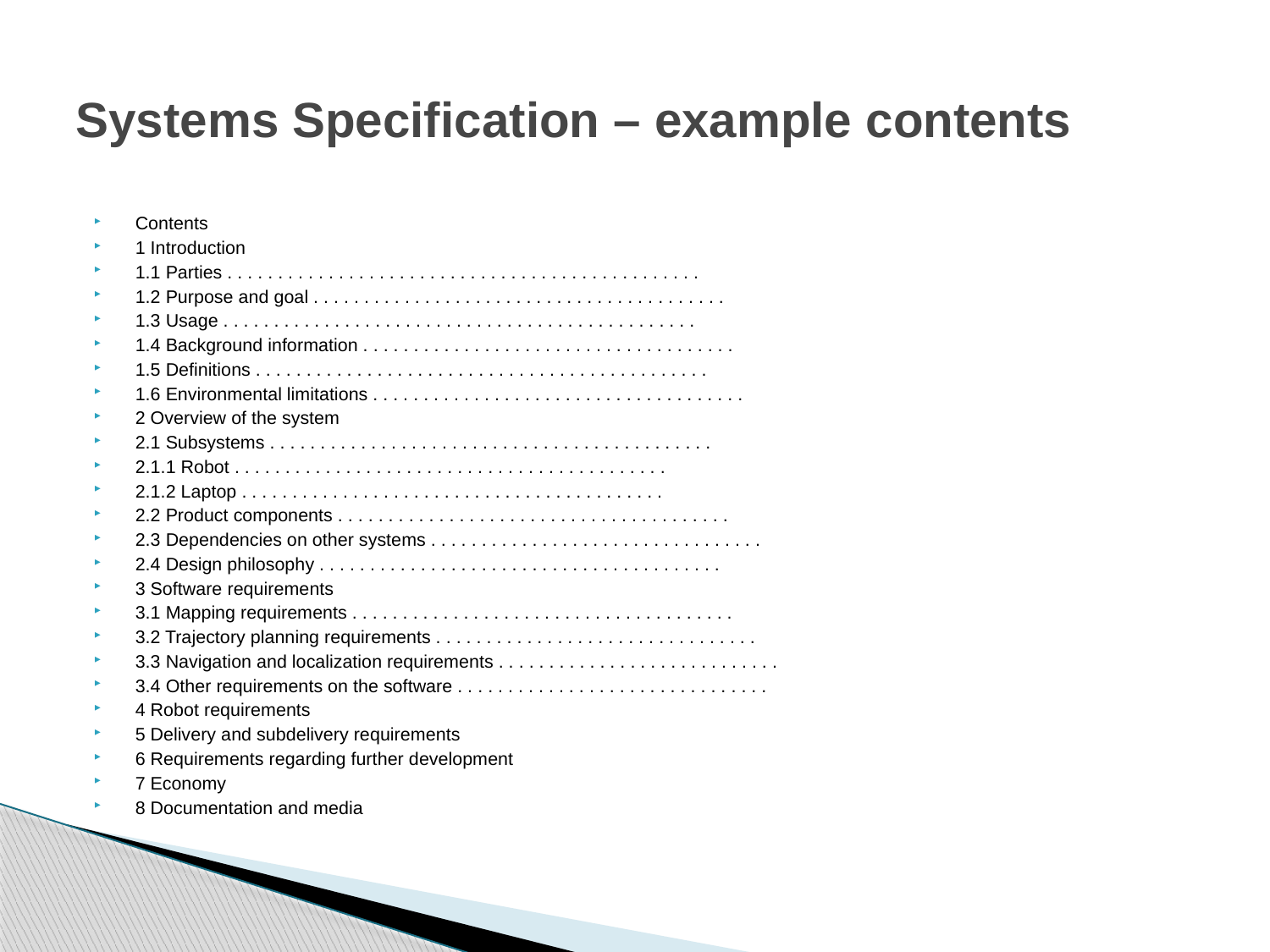

# Systems Specification – example contents
Contents
1 Introduction
1.1 Parties . . . . . . . . . . . . . . . . . . . . . . . . . . . . . . . . . . . . . . . . . . . . . . .
1.2 Purpose and goal . . . . . . . . . . . . . . . . . . . . . . . . . . . . . . . . . . . . . . . . .
1.3 Usage . . . . . . . . . . . . . . . . . . . . . . . . . . . . . . . . . . . . . . . . . . . . . . .
1.4 Background information . . . . . . . . . . . . . . . . . . . . . . . . . . . . . . . . . . . . .
1.5 Deﬁnitions . . . . . . . . . . . . . . . . . . . . . . . . . . . . . . . . . . . . . . . . . . . . .
1.6 Environmental limitations . . . . . . . . . . . . . . . . . . . . . . . . . . . . . . . . . . . . .
2 Overview of the system
2.1 Subsystems . . . . . . . . . . . . . . . . . . . . . . . . . . . . . . . . . . . . . . . . . . . .
2.1.1 Robot . . . . . . . . . . . . . . . . . . . . . . . . . . . . . . . . . . . . . . . . . . .
2.1.2 Laptop . . . . . . . . . . . . . . . . . . . . . . . . . . . . . . . . . . . . . . . . . .
2.2 Product components . . . . . . . . . . . . . . . . . . . . . . . . . . . . . . . . . . . . . . .
2.3 Dependencies on other systems . . . . . . . . . . . . . . . . . . . . . . . . . . . . . . . . .
2.4 Design philosophy . . . . . . . . . . . . . . . . . . . . . . . . . . . . . . . . . . . . . . . .
3 Software requirements
3.1 Mapping requirements . . . . . . . . . . . . . . . . . . . . . . . . . . . . . . . . . . . . . .
3.2 Trajectory planning requirements . . . . . . . . . . . . . . . . . . . . . . . . . . . . . . . .
3.3 Navigation and localization requirements . . . . . . . . . . . . . . . . . . . . . . . . . . . .
3.4 Other requirements on the software . . . . . . . . . . . . . . . . . . . . . . . . . . . . . . .
4 Robot requirements
5 Delivery and subdelivery requirements
6 Requirements regarding further development
7 Economy
8 Documentation and media